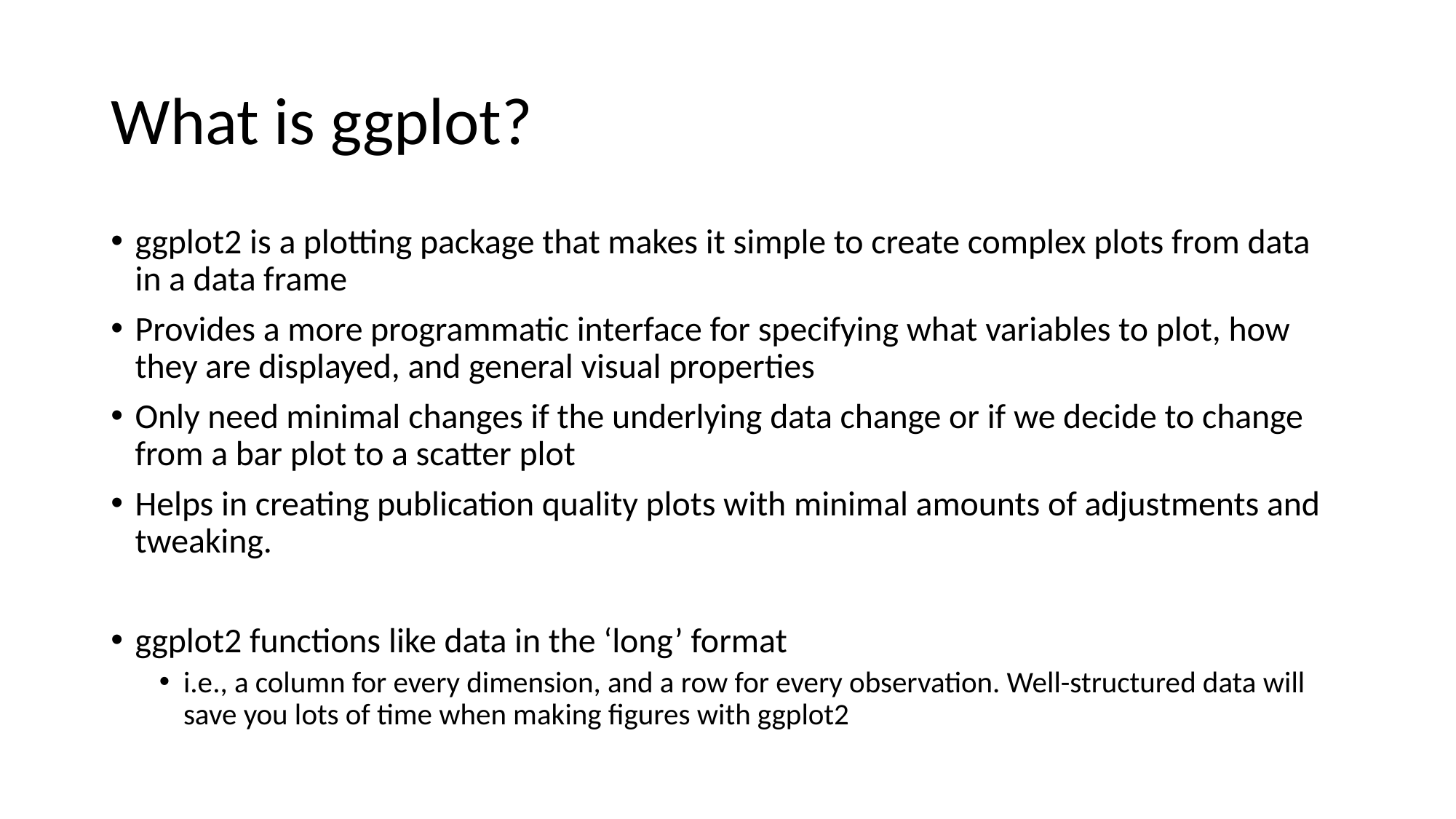

# What is ggplot?
ggplot2 is a plotting package that makes it simple to create complex plots from data in a data frame
Provides a more programmatic interface for specifying what variables to plot, how they are displayed, and general visual properties
Only need minimal changes if the underlying data change or if we decide to change from a bar plot to a scatter plot
Helps in creating publication quality plots with minimal amounts of adjustments and tweaking.

ggplot2 functions like data in the ‘long’ format
i.e., a column for every dimension, and a row for every observation. Well-structured data will save you lots of time when making figures with ggplot2